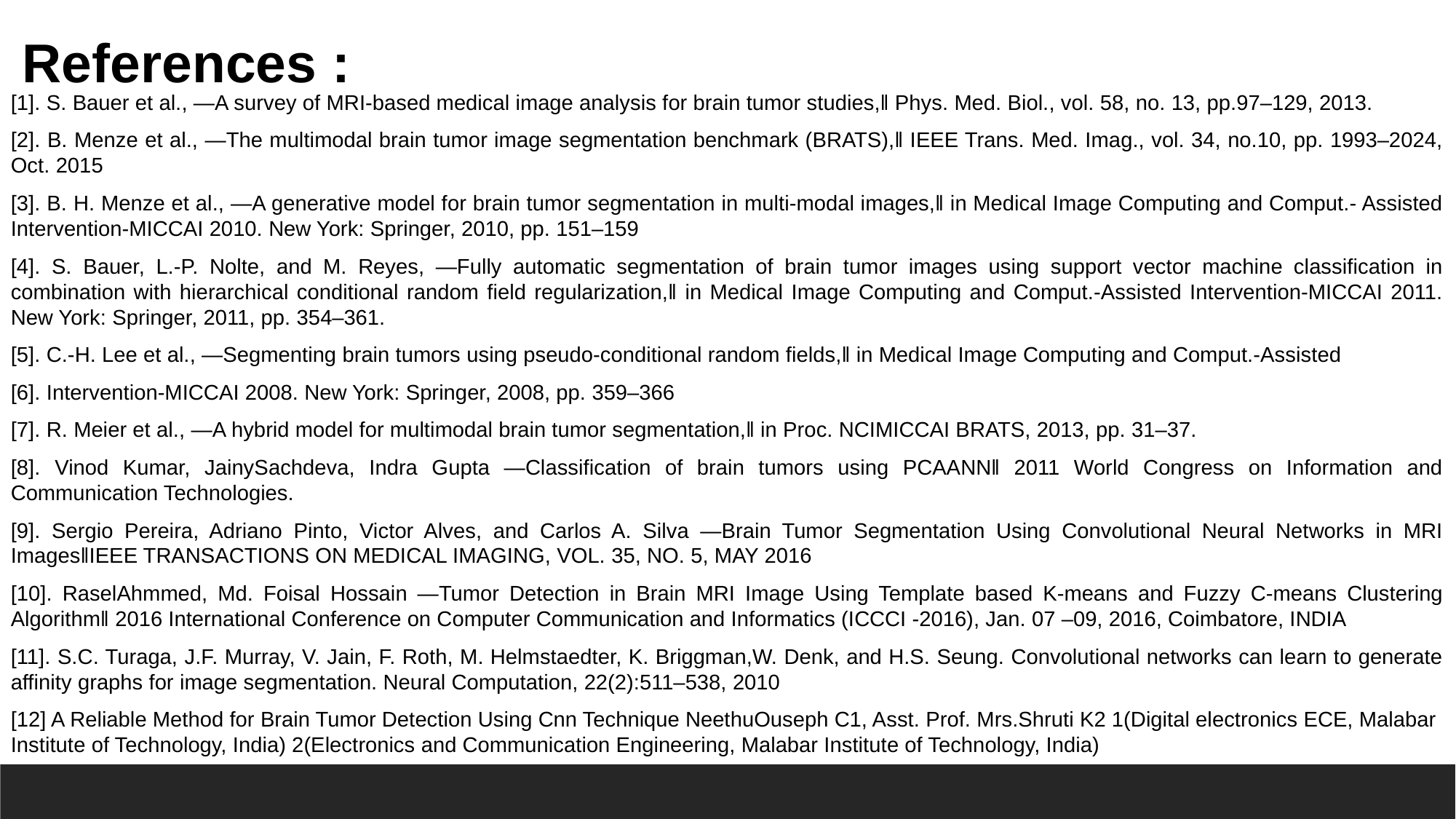

References :
[1]. S. Bauer et al., ―A survey of MRI-based medical image analysis for brain tumor studies,‖ Phys. Med. Biol., vol. 58, no. 13, pp.97–129, 2013.
[2]. B. Menze et al., ―The multimodal brain tumor image segmentation benchmark (BRATS),‖ IEEE Trans. Med. Imag., vol. 34, no.10, pp. 1993–2024, Oct. 2015
[3]. B. H. Menze et al., ―A generative model for brain tumor segmentation in multi-modal images,‖ in Medical Image Computing and Comput.- Assisted Intervention-MICCAI 2010. New York: Springer, 2010, pp. 151–159
[4]. S. Bauer, L.-P. Nolte, and M. Reyes, ―Fully automatic segmentation of brain tumor images using support vector machine classification in combination with hierarchical conditional random field regularization,‖ in Medical Image Computing and Comput.-Assisted Intervention-MICCAI 2011. New York: Springer, 2011, pp. 354–361.
[5]. C.-H. Lee et al., ―Segmenting brain tumors using pseudo-conditional random fields,‖ in Medical Image Computing and Comput.-Assisted
[6]. Intervention-MICCAI 2008. New York: Springer, 2008, pp. 359–366
[7]. R. Meier et al., ―A hybrid model for multimodal brain tumor segmentation,‖ in Proc. NCIMICCAI BRATS, 2013, pp. 31–37.
[8]. Vinod Kumar, JainySachdeva, Indra Gupta ―Classification of brain tumors using PCAANN‖ 2011 World Congress on Information and Communication Technologies.
[9]. Sergio Pereira, Adriano Pinto, Victor Alves, and Carlos A. Silva ―Brain Tumor Segmentation Using Convolutional Neural Networks in MRI Images‖IEEE TRANSACTIONS ON MEDICAL IMAGING, VOL. 35, NO. 5, MAY 2016
[10]. RaselAhmmed, Md. Foisal Hossain ―Tumor Detection in Brain MRI Image Using Template based K-means and Fuzzy C-means Clustering Algorithm‖ 2016 International Conference on Computer Communication and Informatics (ICCCI -2016), Jan. 07 –09, 2016, Coimbatore, INDIA
[11]. S.C. Turaga, J.F. Murray, V. Jain, F. Roth, M. Helmstaedter, K. Briggman,W. Denk, and H.S. Seung. Convolutional networks can learn to generate affinity graphs for image segmentation. Neural Computation, 22(2):511–538, 2010
[12] A Reliable Method for Brain Tumor Detection Using Cnn Technique NeethuOuseph C1, Asst. Prof. Mrs.Shruti K2 1(Digital electronics ECE, Malabar Institute of Technology, India) 2(Electronics and Communication Engineering, Malabar Institute of Technology, India)